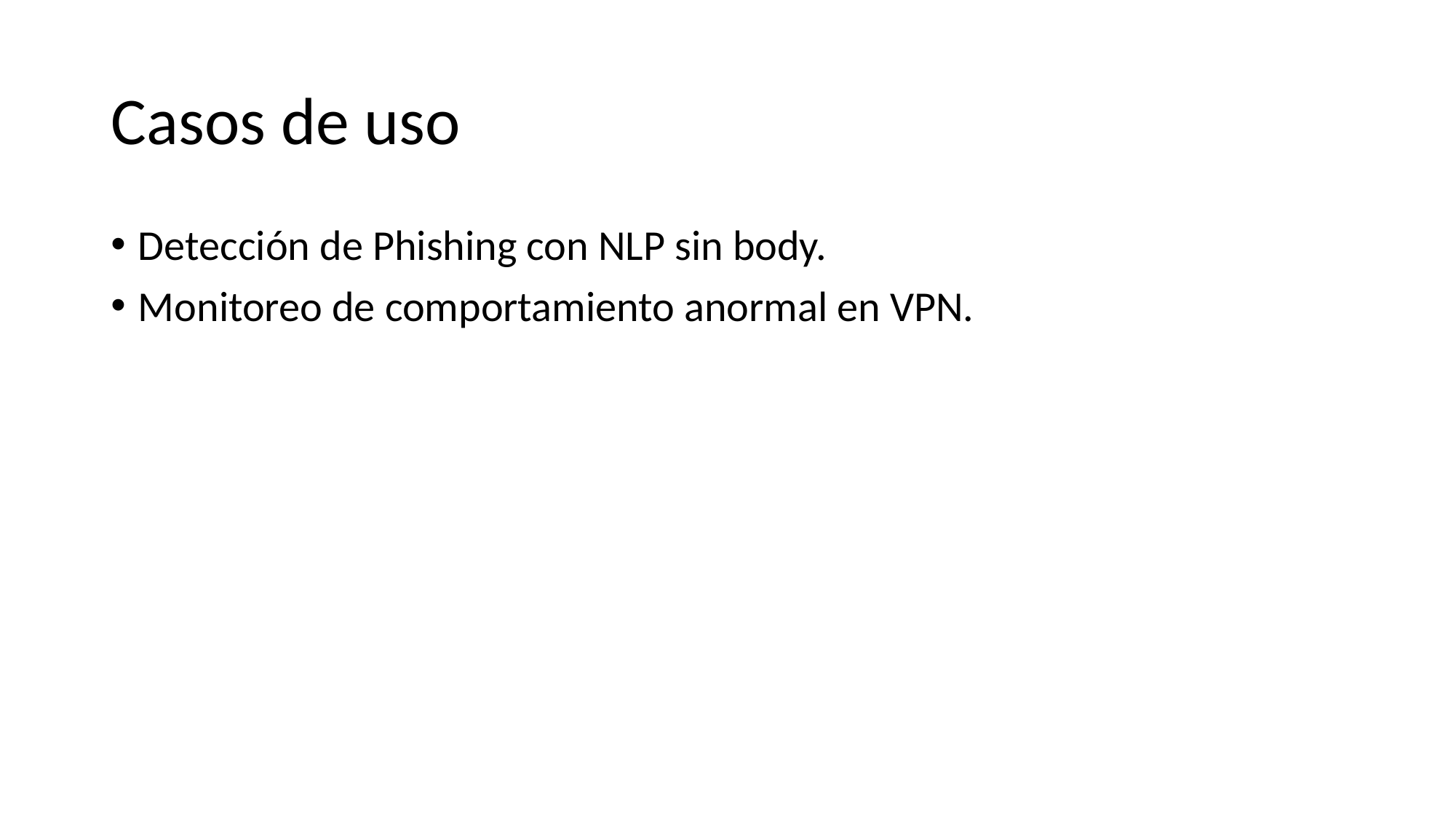

# Casos de uso
Detección de Phishing con NLP sin body.
Monitoreo de comportamiento anormal en VPN.